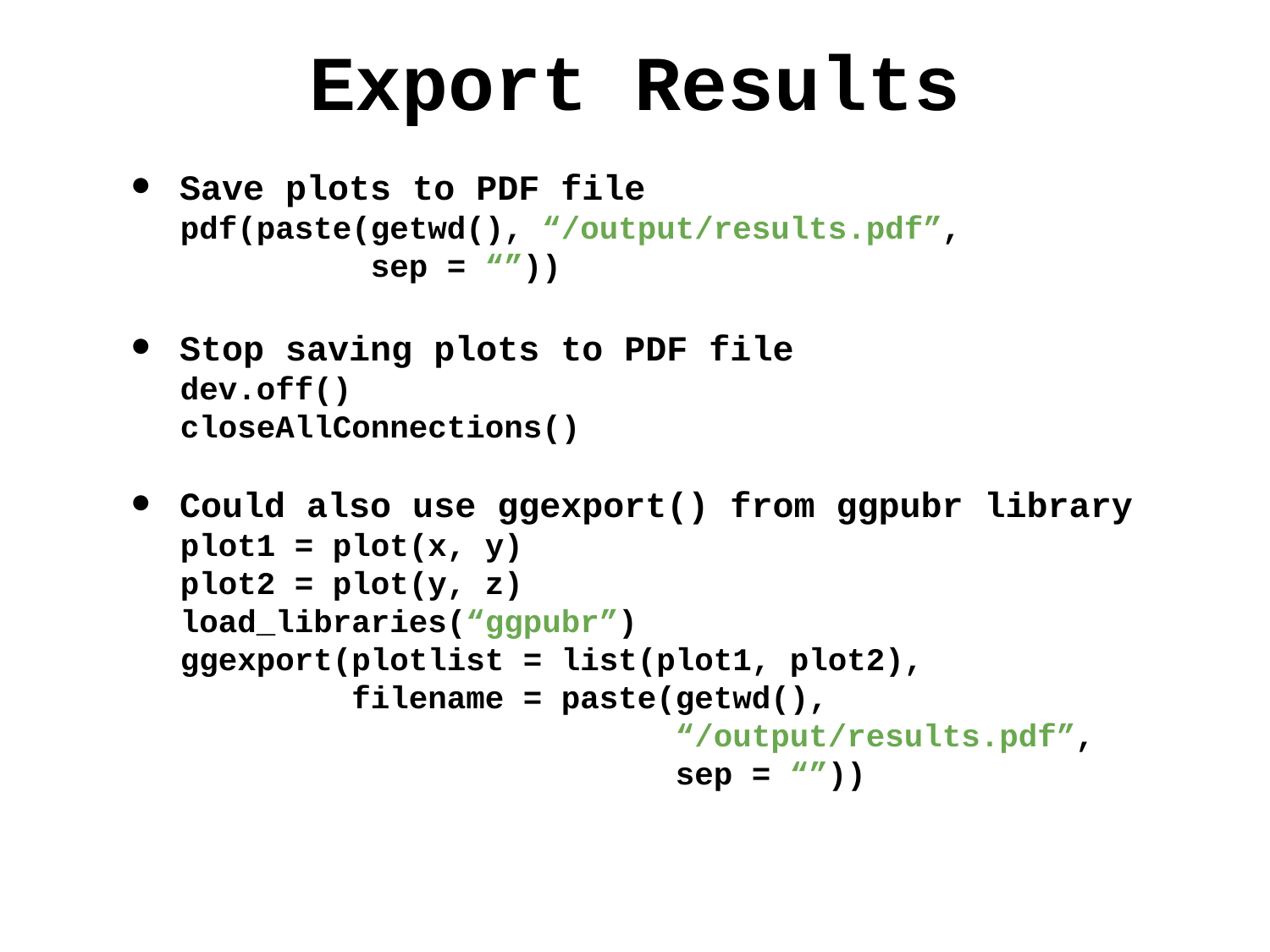

# Export Results
Save plots to PDF file
pdf(paste(getwd(), “/output/results.pdf”,
          sep = “”))

Stop saving plots to PDF file
dev.off()
closeAllConnections()

Could also use ggexport() from ggpubr library
plot1 = plot(x, y)
plot2 = plot(y, z)
load_libraries(“ggpubr”)
ggexport(plotlist = list(plot1, plot2),
         filename = paste(getwd(),
                          “/output/results.pdf”,
                          sep = “”))